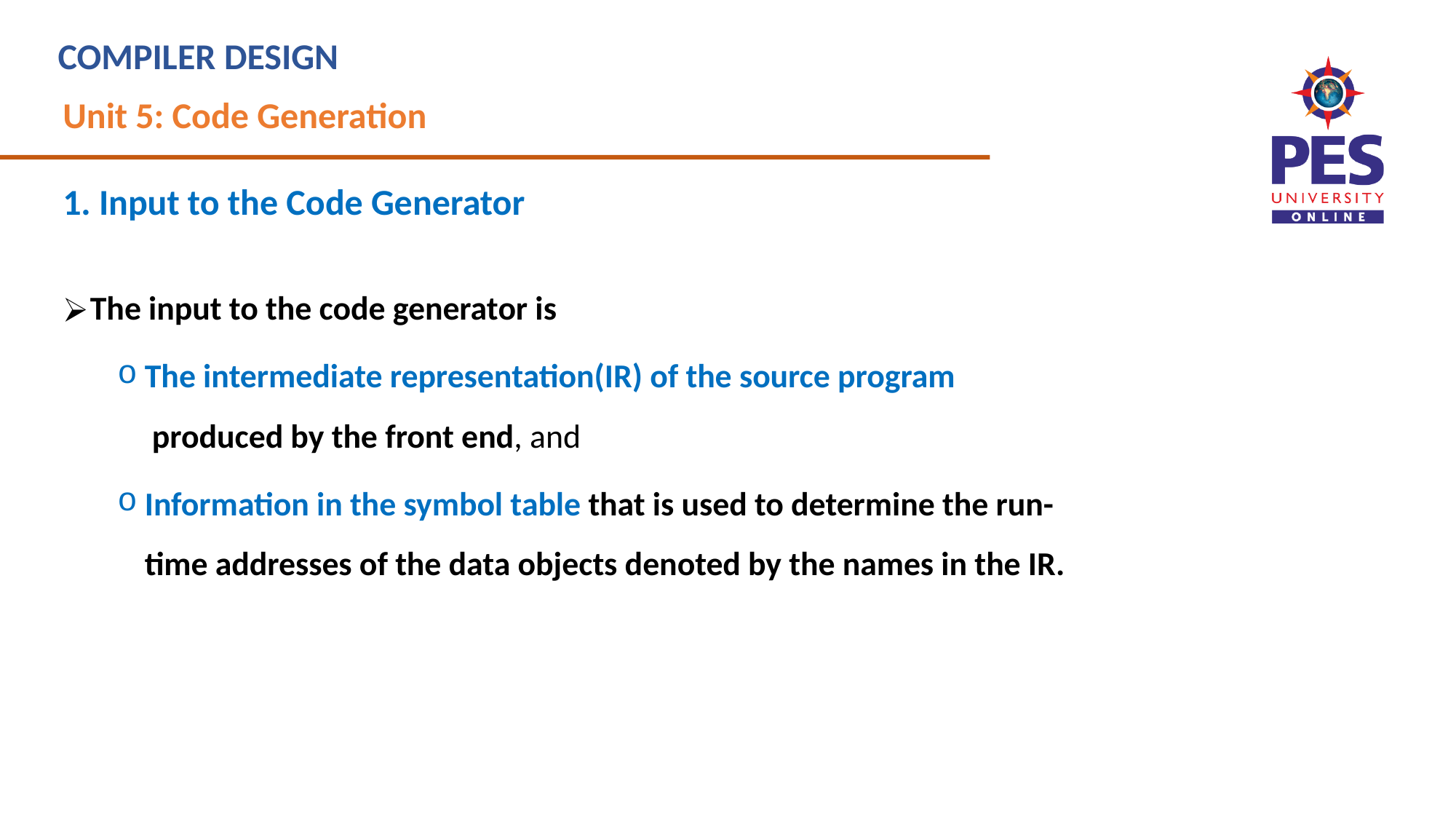

# COMPILER DESIGN
Unit 5: Code Generation

1. Input to the Code Generator

The input to the code generator is
The intermediate representation(IR) of the source program  produced by the front end, and
Information in the symbol table that is used to determine the run-
time addresses of the data objects denoted by the names in the IR.